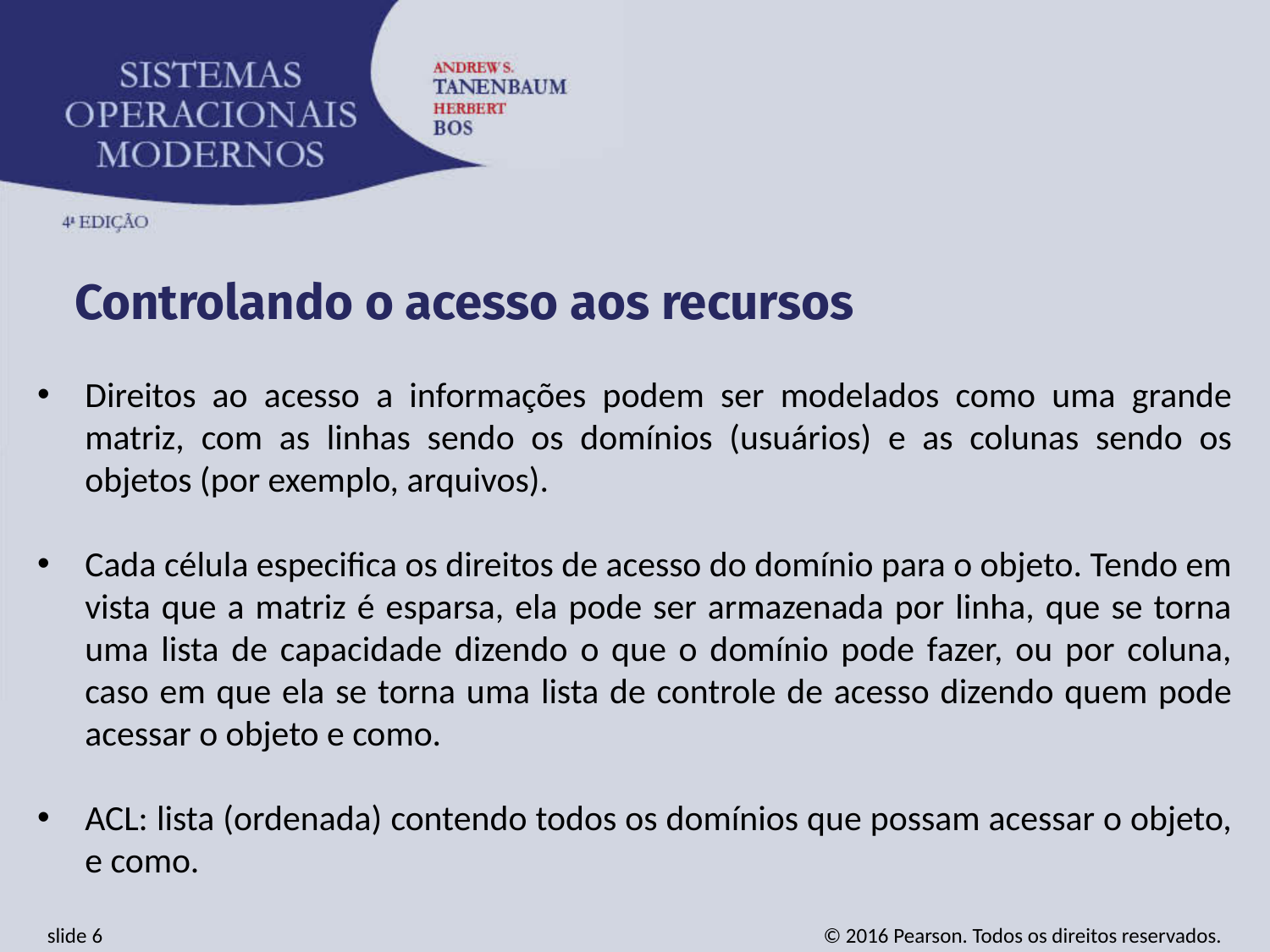

Controlando o acesso aos recursos
Direitos ao acesso a informações podem ser modelados como uma grande matriz, com as linhas sendo os domínios (usuários) e as colunas sendo os objetos (por exemplo, arquivos).

Cada célula especifica os direitos de acesso do domínio para o objeto. Tendo em vista que a matriz é esparsa, ela pode ser armazenada por linha, que se torna uma lista de capacidade dizendo o que o domínio pode fazer, ou por coluna, caso em que ela se torna uma lista de controle de acesso dizendo quem pode acessar o objeto e como.

ACL: lista (ordenada) contendo todos os domínios que possam acessar o objeto, e como.